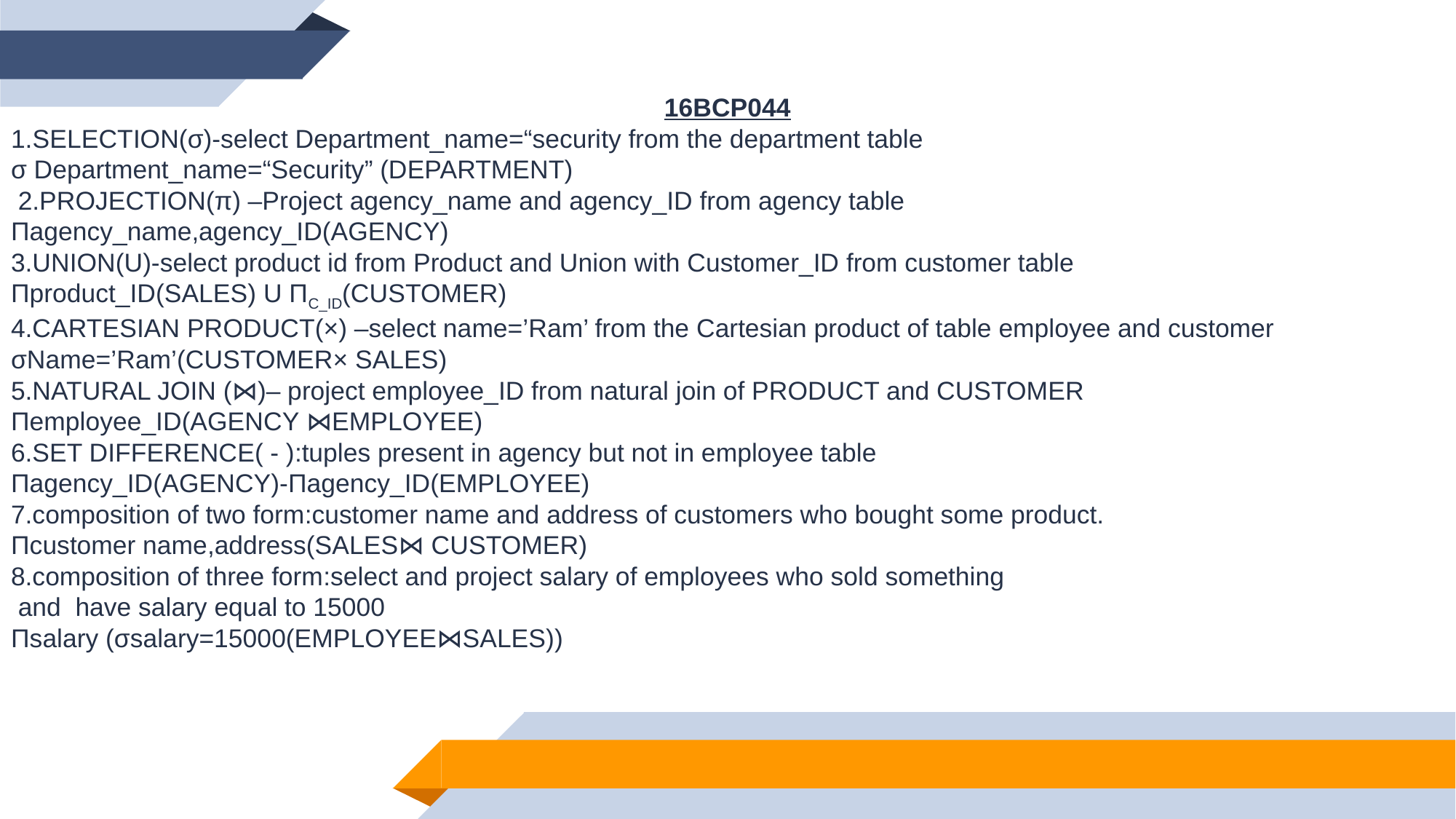

16BCP044
1.SELECTION(σ)-select Department_name=“security from the department table
σ Department_name=“Security” (DEPARTMENT)
 2.PROJECTION(π) –Project agency_name and agency_ID from agency table
Πagency_name,agency_ID(AGENCY)
3.UNION(U)-select product id from Product and Union with Customer_ID from customer table
Πproduct_ID(SALES) U ΠC_ID(CUSTOMER)
4.CARTESIAN PRODUCT(×) –select name=’Ram’ from the Cartesian product of table employee and customer
σName=’Ram’(CUSTOMER× SALES)
5.NATURAL JOIN (⋈)– project employee_ID from natural join of PRODUCT and CUSTOMER
Πemployee_ID(AGENCY ⋈EMPLOYEE)
6.SET DIFFERENCE( - ):tuples present in agency but not in employee table
Πagency_ID(AGENCY)-Πagency_ID(EMPLOYEE)
7.composition of two form:customer name and address of customers who bought some product.
Πcustomer name,address(SALES⋈ CUSTOMER)
8.composition of three form:select and project salary of employees who sold something
 and  have salary equal to 15000
Πsalary (σsalary=15000(EMPLOYEE⋈SALES))